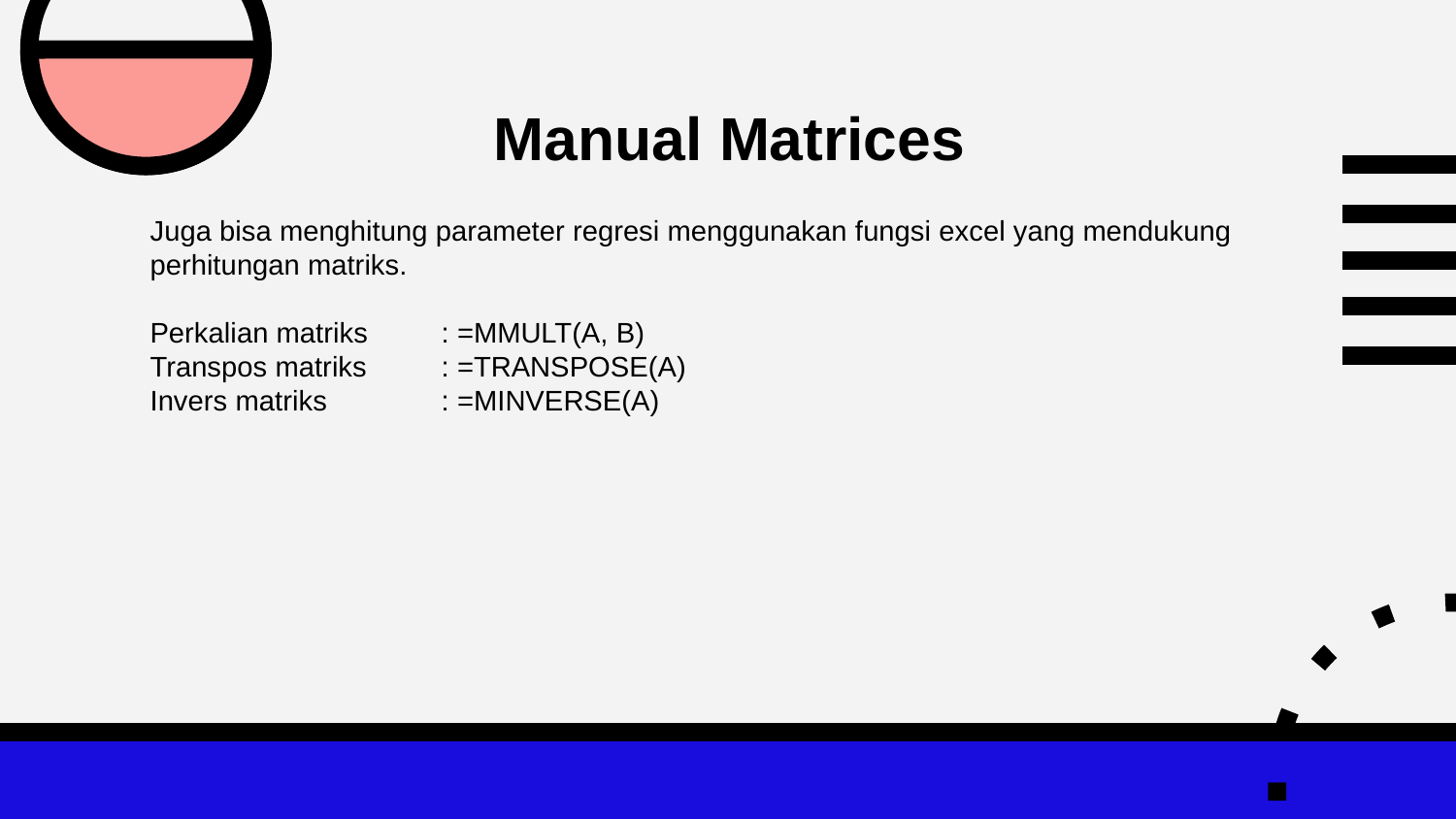

# Manual Matrices
Juga bisa menghitung parameter regresi menggunakan fungsi excel yang mendukung perhitungan matriks.

Perkalian matriks 	: =MMULT(A, B)
Transpos matriks	: =TRANSPOSE(A)
Invers matriks	: =MINVERSE(A)